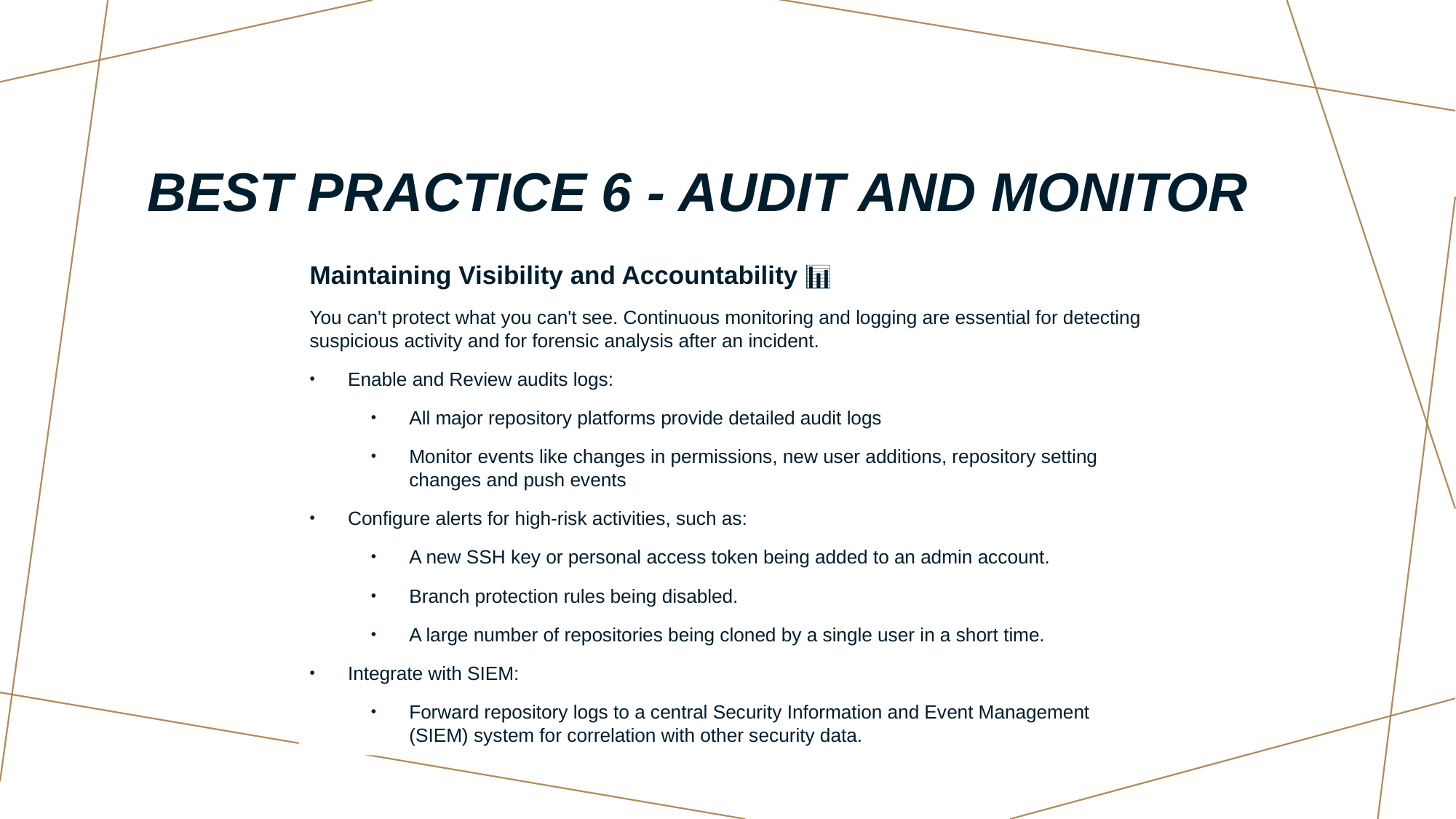

# Best Practice 6 - Audit and Monitor
Maintaining Visibility and Accountability 📊
You can't protect what you can't see. Continuous monitoring and logging are essential for detecting suspicious activity and for forensic analysis after an incident.
Enable and Review audits logs:
All major repository platforms provide detailed audit logs
Monitor events like changes in permissions, new user additions, repository setting changes and push events
Configure alerts for high-risk activities, such as:
A new SSH key or personal access token being added to an admin account.
Branch protection rules being disabled.
A large number of repositories being cloned by a single user in a short time.
Integrate with SIEM:
Forward repository logs to a central Security Information and Event Management (SIEM) system for correlation with other security data.